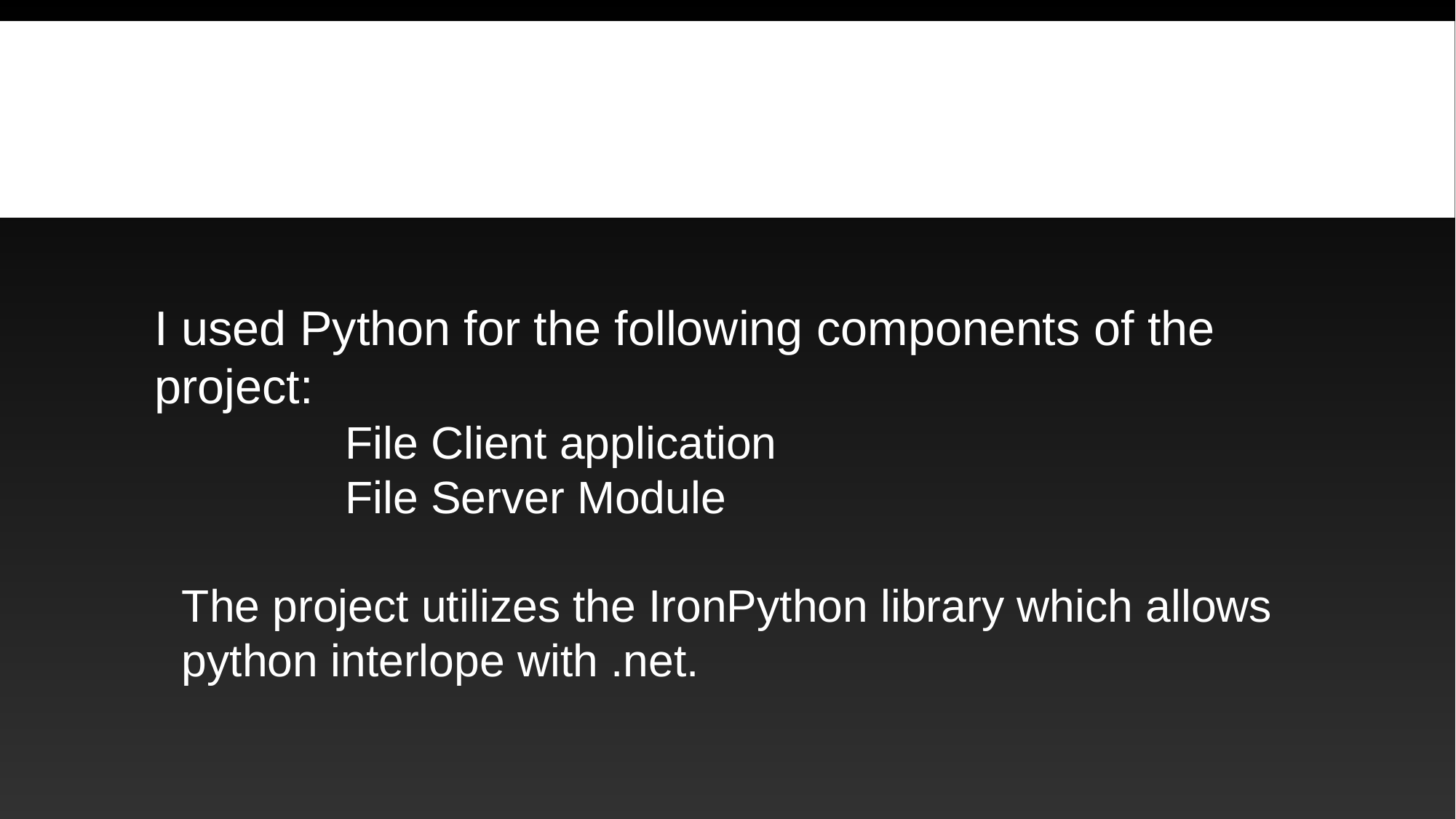

PYTHON
I used Python for the following components of the project:
             File Client application
             File Server Module

The project utilizes the IronPython library which allows python interlope with .net.